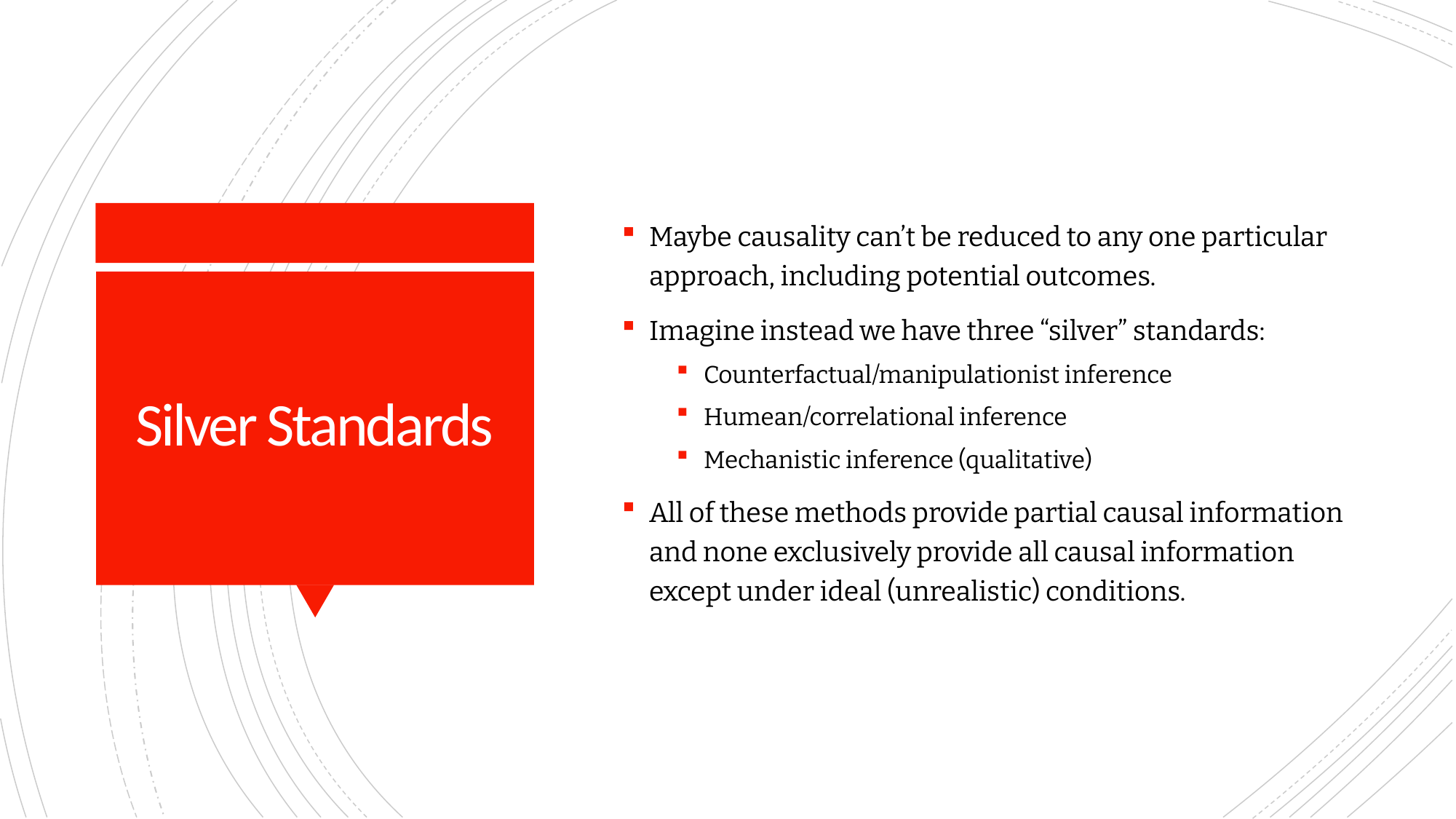

Maybe causality can’t be reduced to any one particular approach, including potential outcomes.
Imagine instead we have three “silver” standards:
Counterfactual/manipulationist inference
Humean/correlational inference
Mechanistic inference (qualitative)
All of these methods provide partial causal information and none exclusively provide all causal information except under ideal (unrealistic) conditions.
# Silver Standards